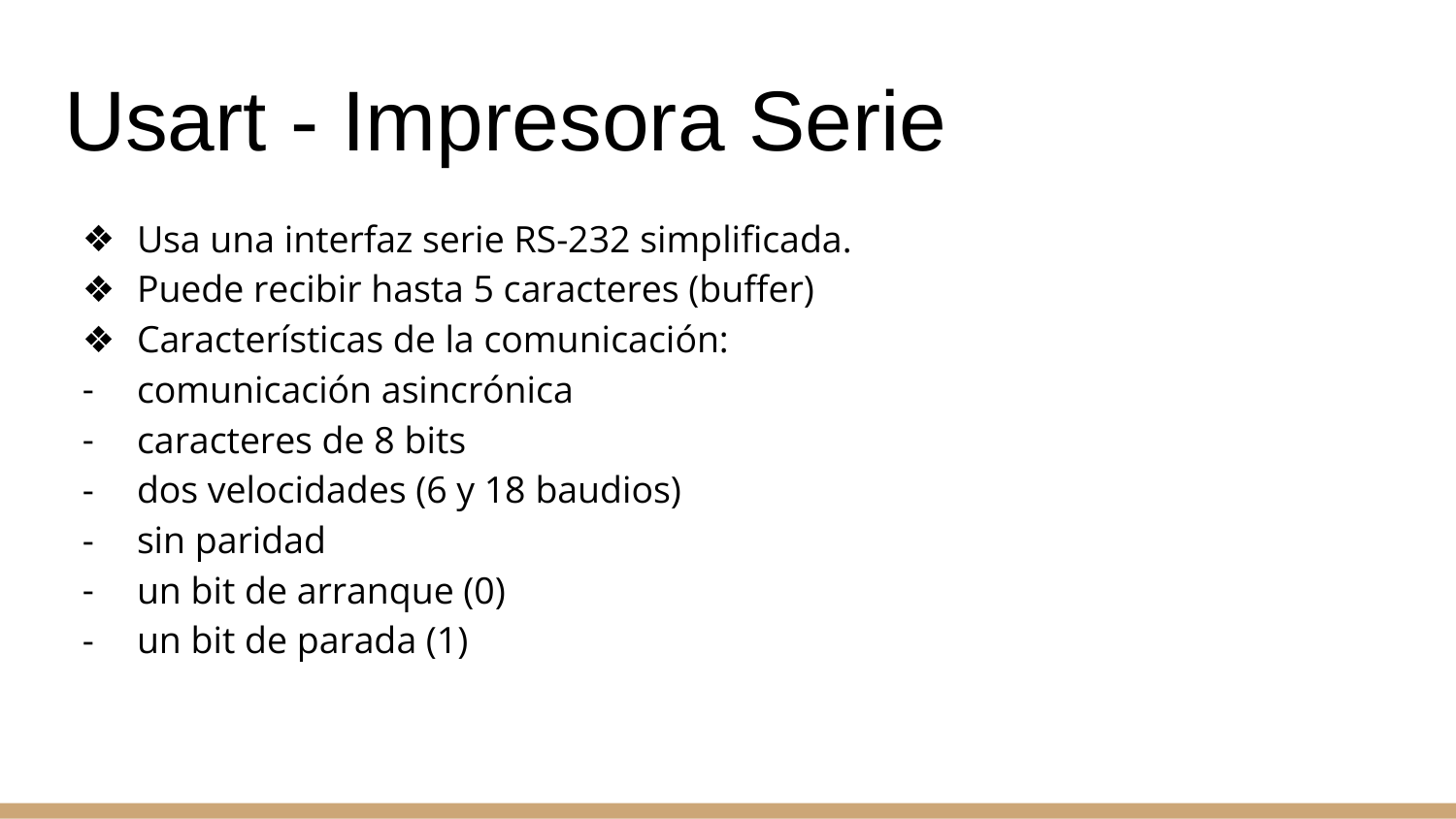

# Usart - Impresora Serie
Usa una interfaz serie RS-232 simplificada.
Puede recibir hasta 5 caracteres (buffer)
Características de la comunicación:
comunicación asincrónica
caracteres de 8 bits
dos velocidades (6 y 18 baudios)
sin paridad
un bit de arranque (0)
un bit de parada (1)